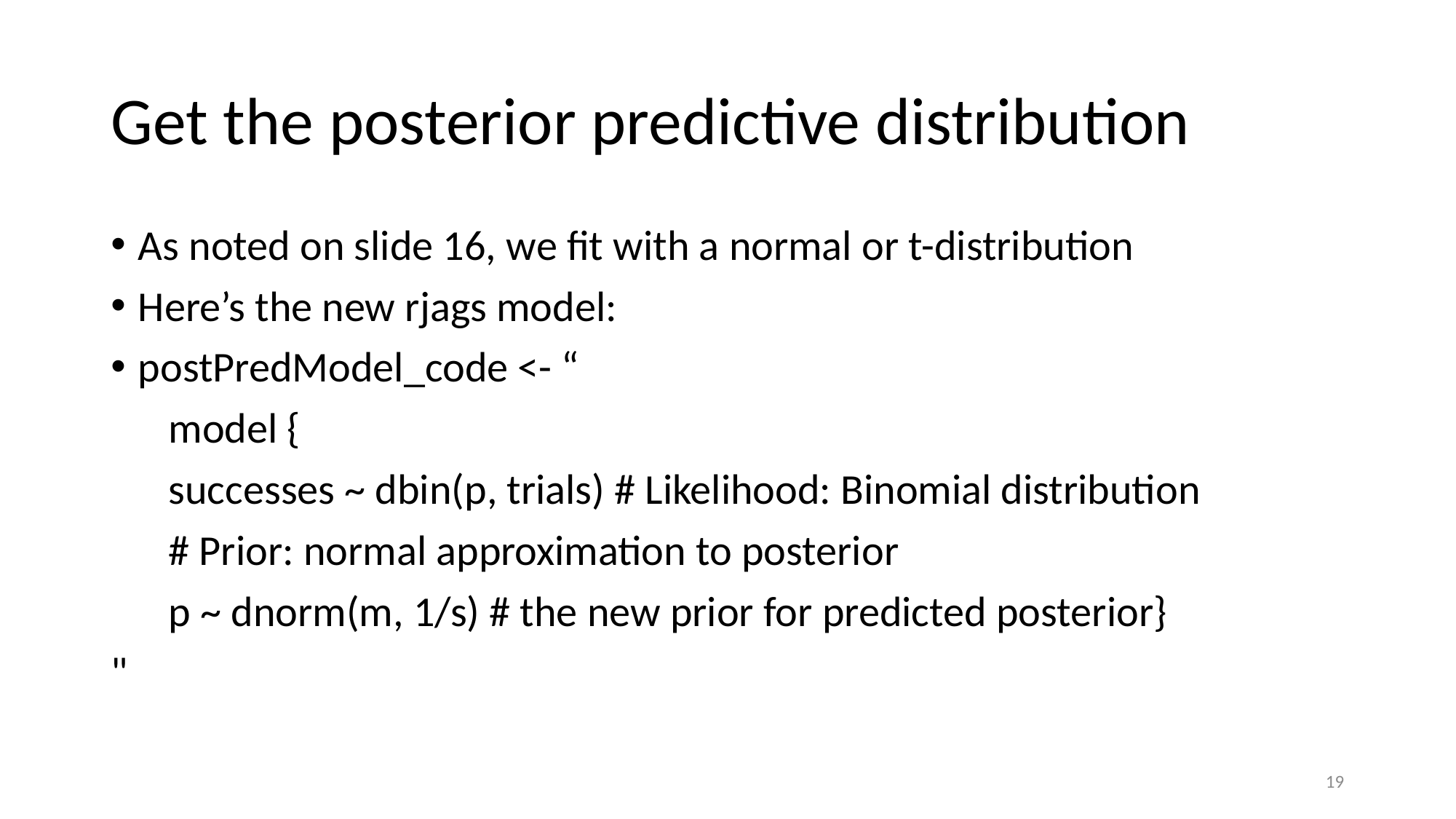

# Get the posterior predictive distribution
As noted on slide 16, we fit with a normal or t-distribution
Here’s the new rjags model:
postPredModel_code <- “
      model {
      successes ~ dbin(p, trials) # Likelihood: Binomial distribution
      # Prior: normal approximation to posterior
      p ~ dnorm(m, 1/s) # the new prior for predicted posterior}
"
19